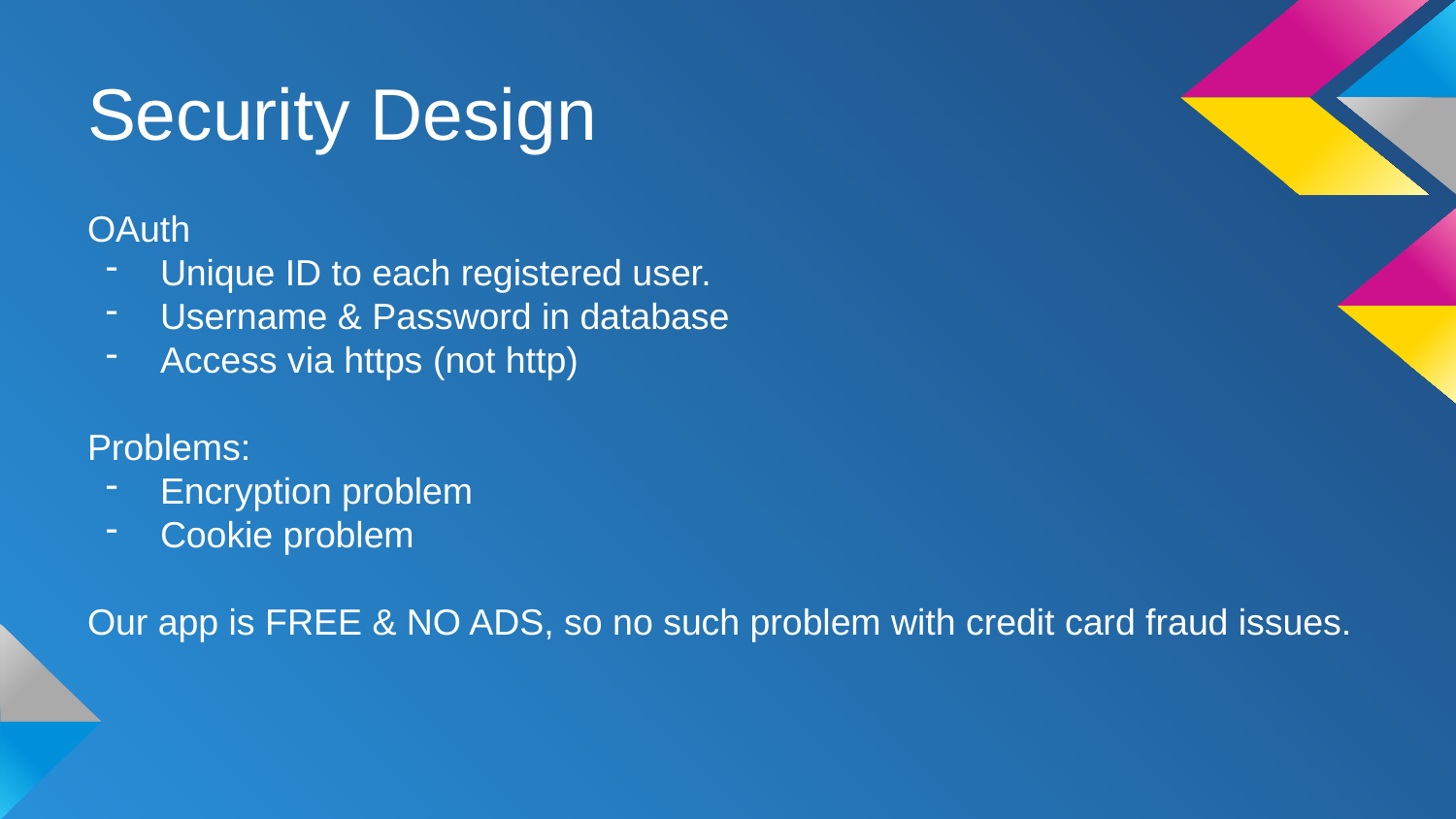

# Security Design
OAuth
Unique ID to each registered user.
Username & Password in database
Access via https (not http)

Problems:
Encryption problem
Cookie problem

Our app is FREE & NO ADS, so no such problem with credit card fraud issues.